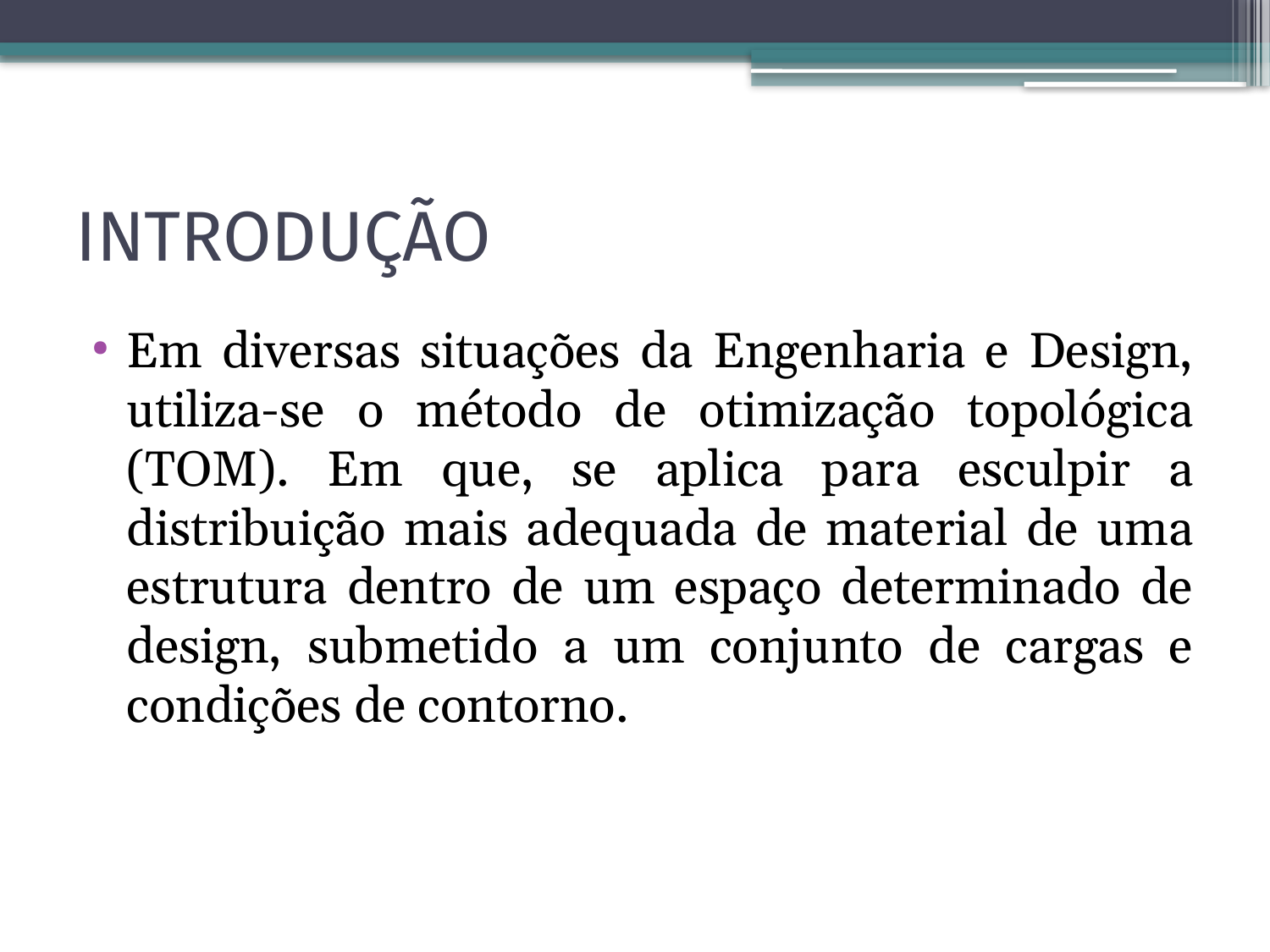

# INTRODUÇÃO
Em diversas situações da Engenharia e Design, utiliza-se o método de otimização topológica (TOM). Em que, se aplica para esculpir a distribuição mais adequada de material de uma estrutura dentro de um espaço determinado de design, submetido a um conjunto de cargas e condições de contorno.